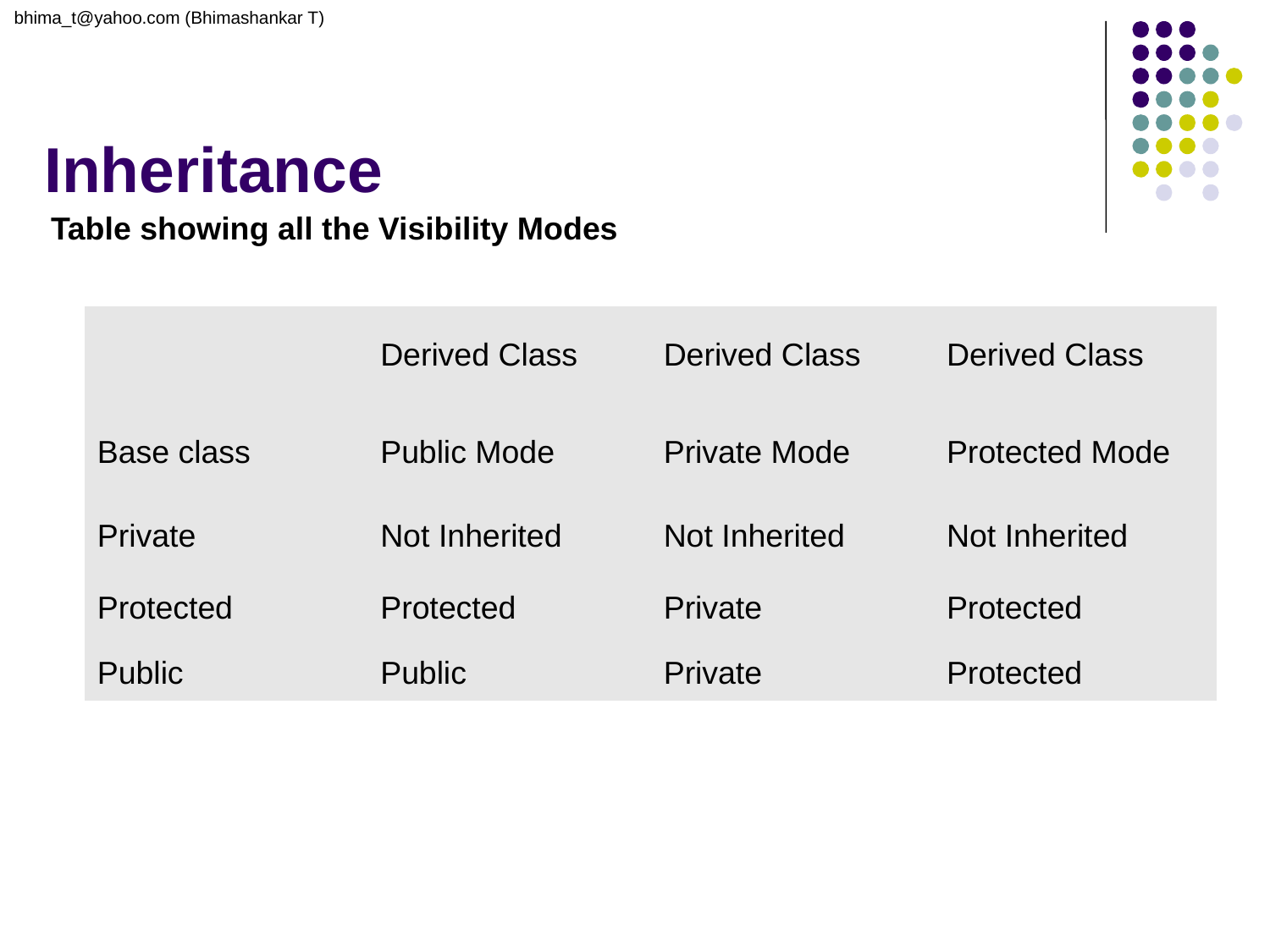

bhima_t@yahoo.com (Bhimashankar T)
# Inheritance
Table showing all the Visibility Modes
|  | Derived Class | Derived Class | Derived Class |
| --- | --- | --- | --- |
| Base class | Public Mode | Private Mode | Protected Mode |
| Private | Not Inherited | Not Inherited | Not Inherited |
| Protected | Protected | Private | Protected |
| Public | Public | Private | Protected |